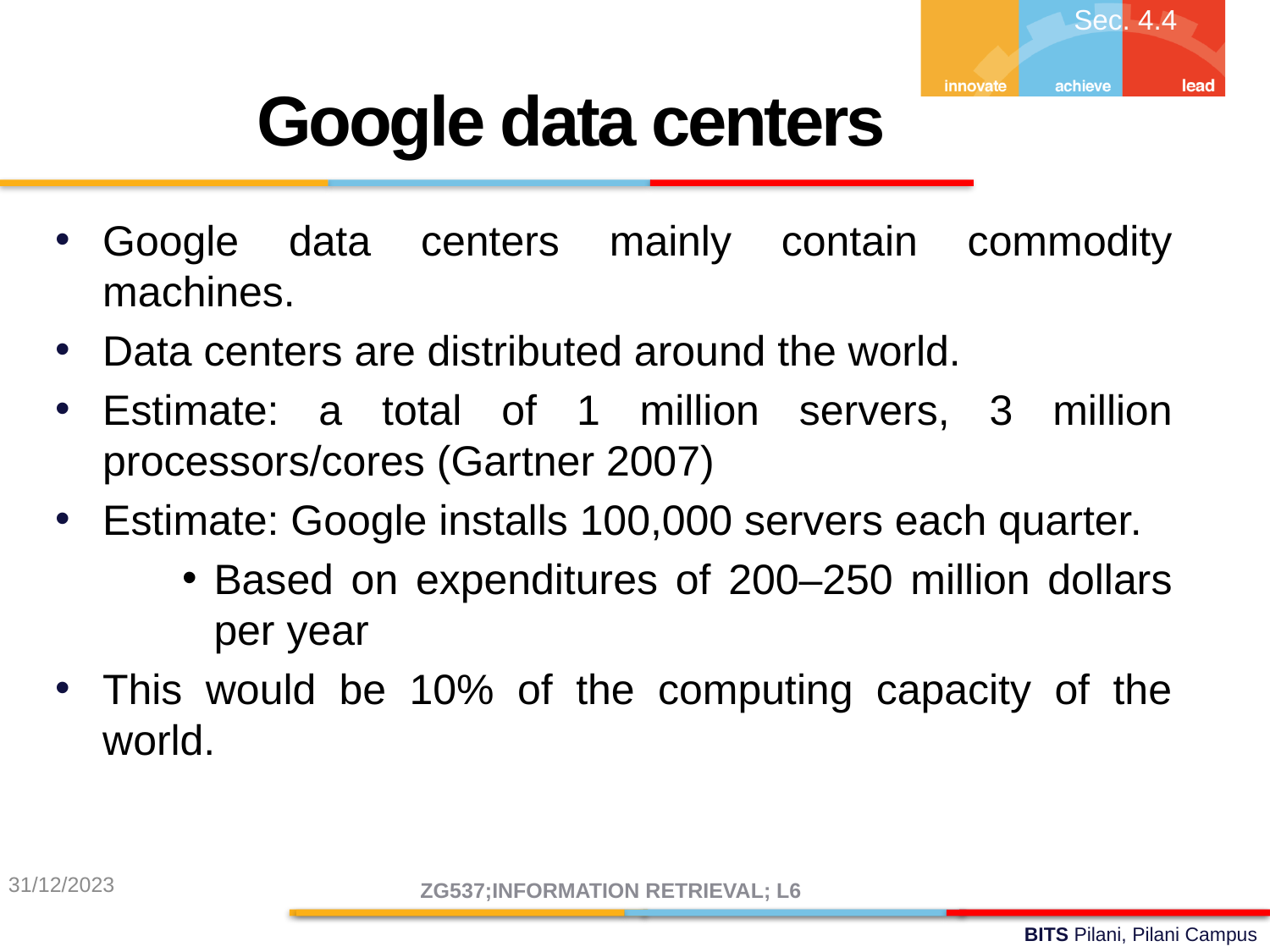

Sec. 4.4
Google data centers
Google data centers mainly contain commodity machines.
Data centers are distributed around the world.
Estimate: a total of 1 million servers, 3 million processors/cores (Gartner 2007)
Estimate: Google installs 100,000 servers each quarter.
Based on expenditures of 200–250 million dollars per year
This would be 10% of the computing capacity of the world.

31/12/2023
ZG537;INFORMATION RETRIEVAL; L6